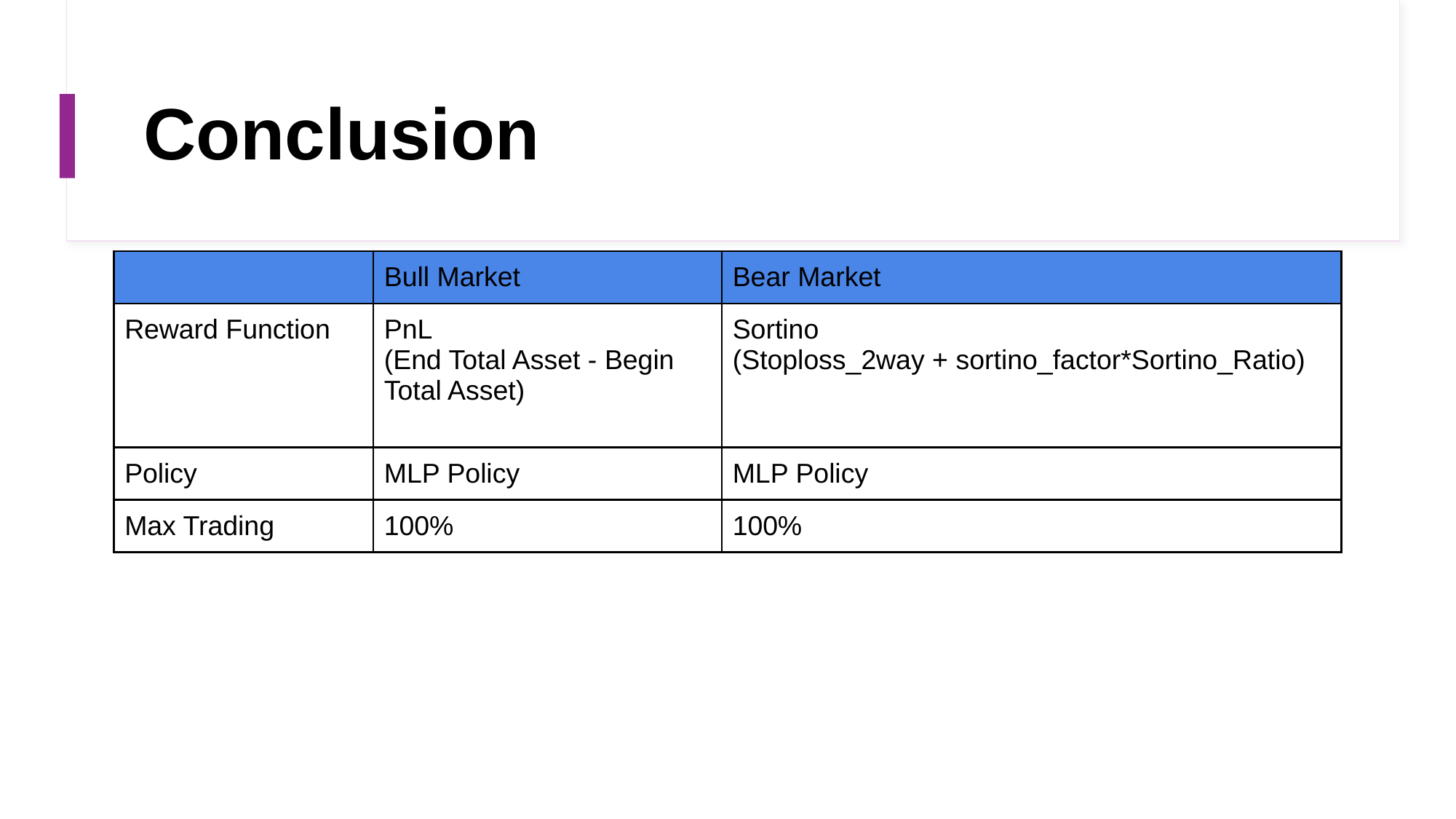

# Conclusion
|  | Bull Market | Bear Market |
| --- | --- | --- |
| Reward Function | PnL (End Total Asset - Begin Total Asset) | Sortino (Stoploss\_2way + sortino\_factor\*Sortino\_Ratio) |
| Policy | MLP Policy | MLP Policy |
| Max Trading | 100% | 100% |